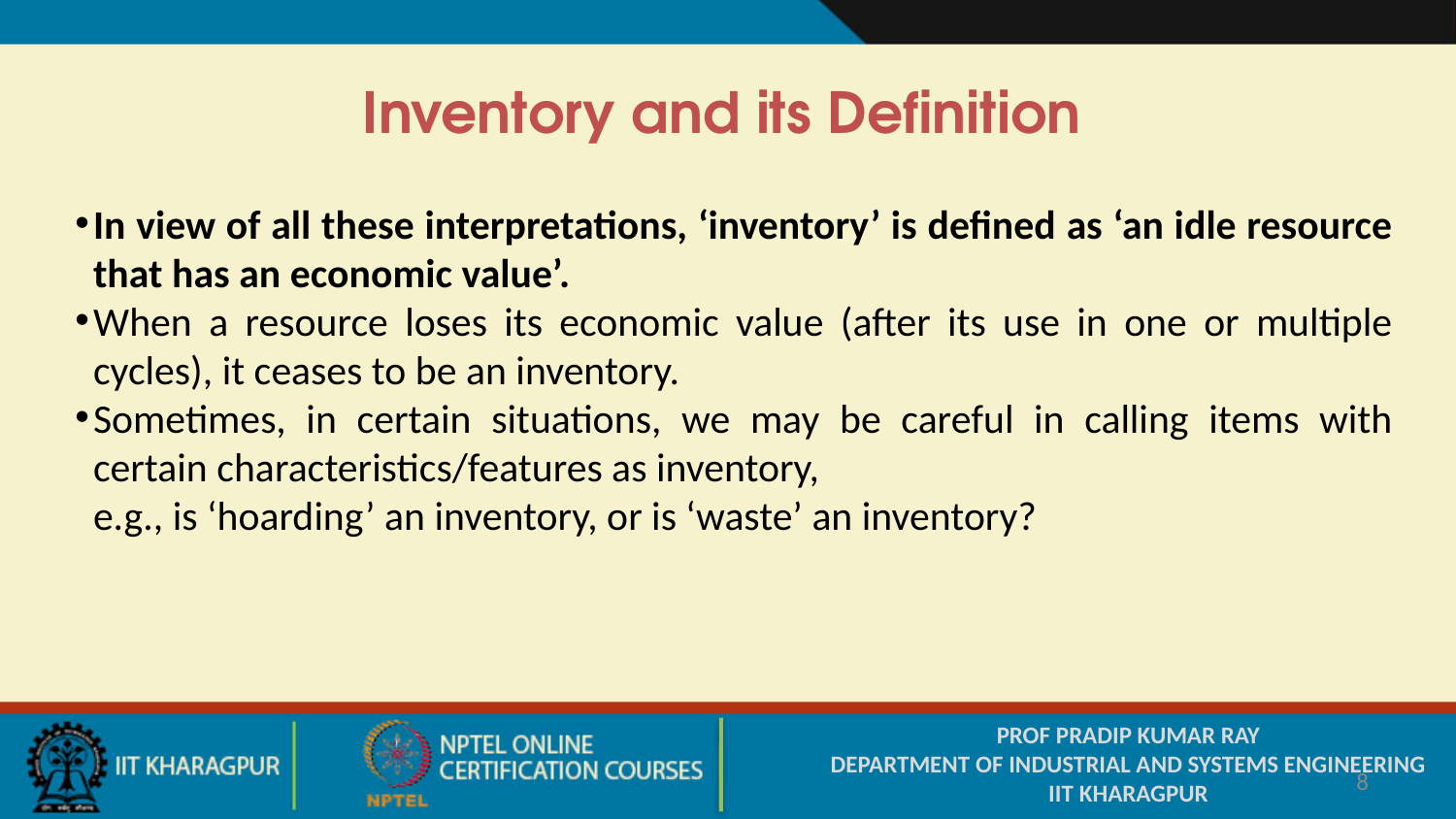

Inventory and its Definition
In view of all these interpretations, ‘inventory’ is defined as ‘an idle resource that has an economic value’.
When a resource loses its economic value (after its use in one or multiple cycles), it ceases to be an inventory.
Sometimes, in certain situations, we may be careful in calling items with certain characteristics/features as inventory,
e.g., is ‘hoarding’ an inventory, or is ‘waste’ an inventory?
PROF PRADIP KUMAR RAY
DEPARTMENT OF INDUSTRIAL AND SYSTEMS ENGINEERING
IIT KHARAGPUR
8